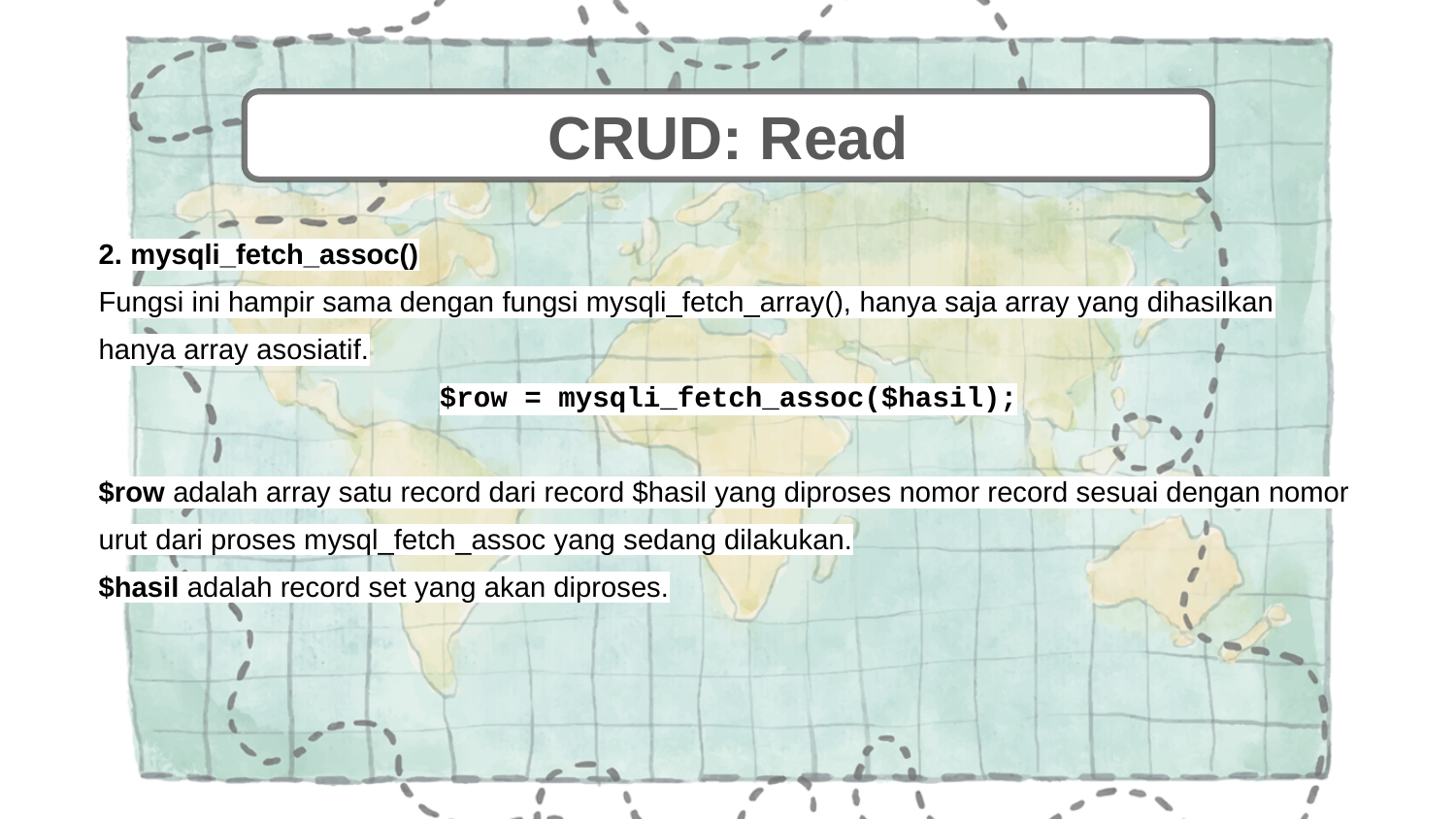

CRUD: Read
2. mysqli_fetch_assoc()
Fungsi ini hampir sama dengan fungsi mysqli_fetch_array(), hanya saja array yang dihasilkan hanya array asosiatif.
$row = mysqli_fetch_assoc($hasil);

$row adalah array satu record dari record $hasil yang diproses nomor record sesuai dengan nomor urut dari proses mysql_fetch_assoc yang sedang dilakukan.
$hasil adalah record set yang akan diproses.